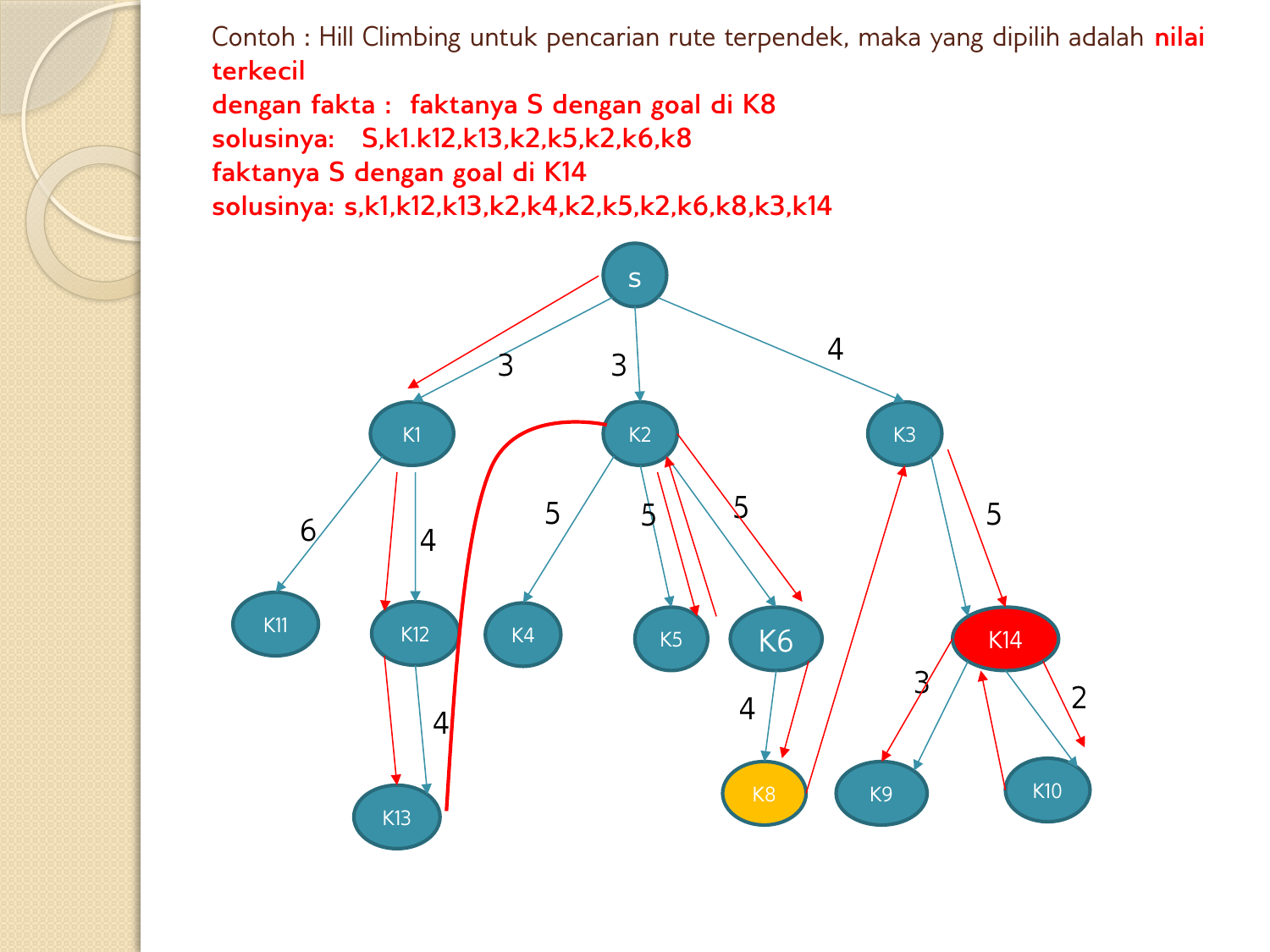

# Contoh : Hill Climbing untuk pencarian rute terpendek, maka yang dipilih adalah nilai terkecil dengan fakta :  faktanya S dengan goal di K8 solusinya:   S,k1.k12,k13,k2,k5,k2,k6,k8 faktanya S dengan goal di K14 solusinya: s,k1,k12,k13,k2,k4,k2,k5,k2,k6,k8,k3,k14
s
4
3
3
K1
K2
K3

5
5
5
5
6
4
K11
K12
K4
K5
K6
K14
3
2
4
4
K10
K8
K9
K13